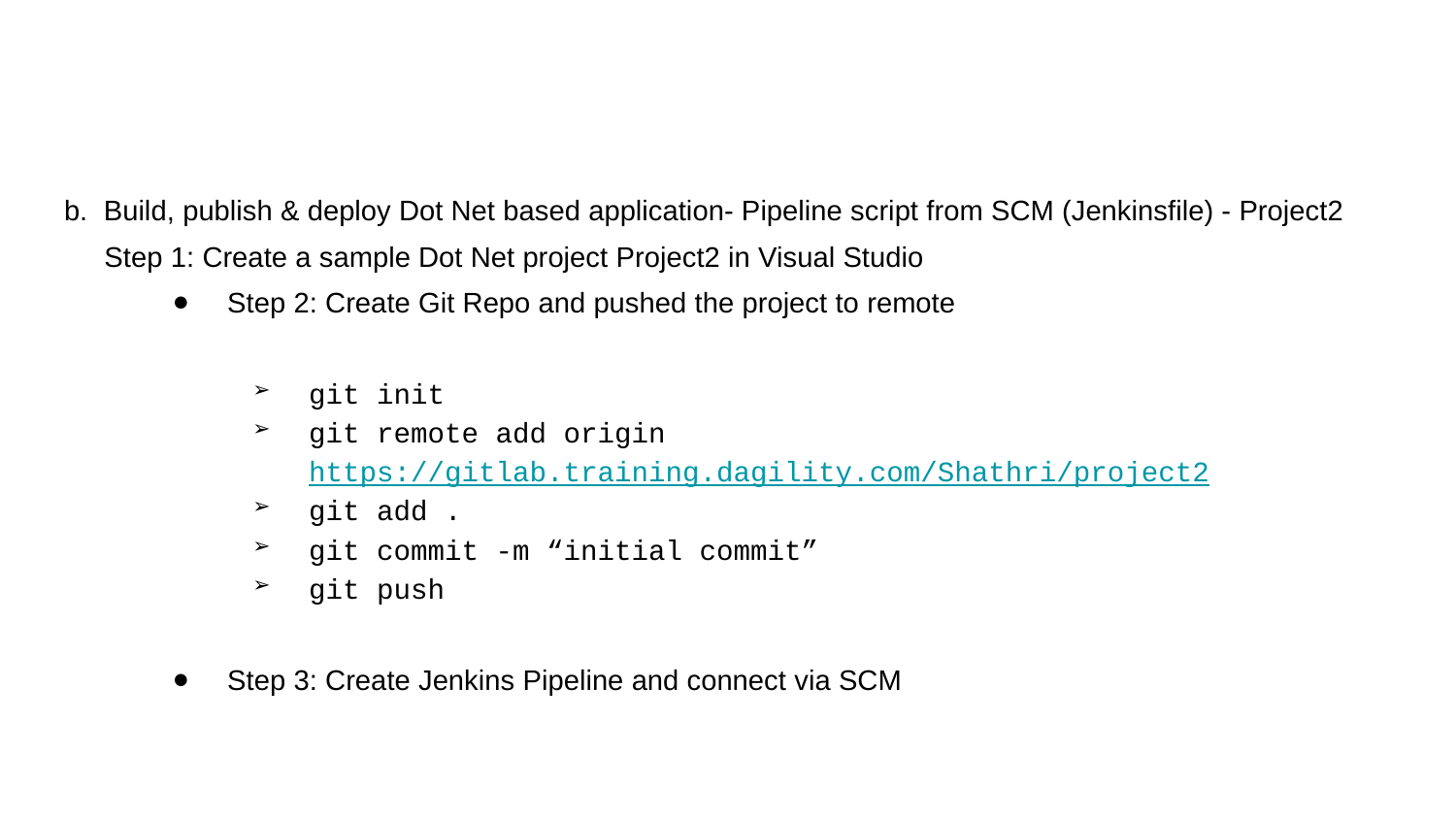

#
b.  Build, publish & deploy Dot Net based application- Pipeline script from SCM (Jenkinsfile) - Project2
     Step 1: Create a sample Dot Net project Project2 in Visual Studio
Step 2: Create Git Repo and pushed the project to remote

git init
git remote add origin https://gitlab.training.dagility.com/Shathri/project2
git add .
git commit -m “initial commit”
git push

Step 3: Create Jenkins Pipeline and connect via SCM